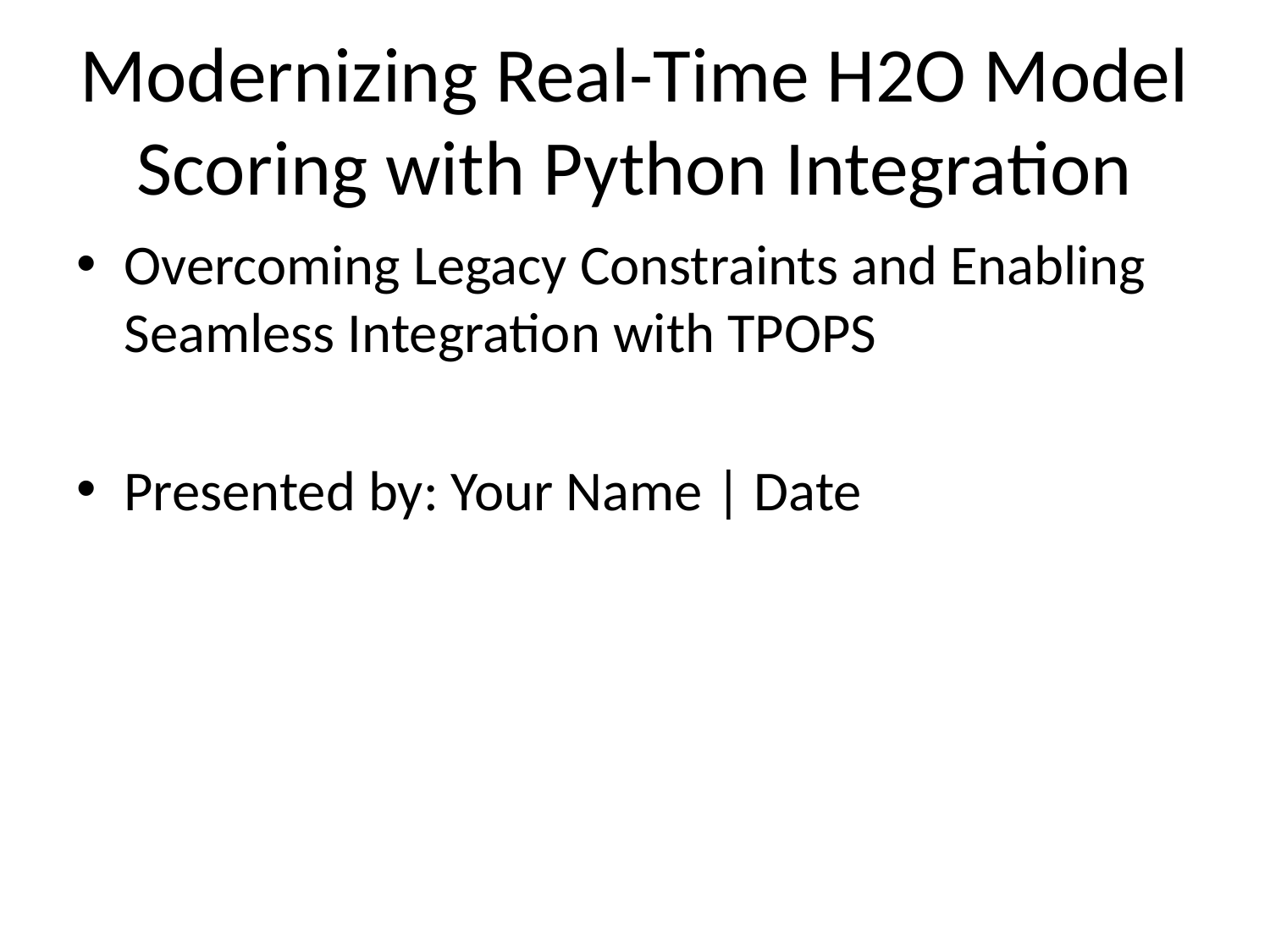

# Modernizing Real-Time H2O Model Scoring with Python Integration
Overcoming Legacy Constraints and Enabling Seamless Integration with TPOPS

Presented by: Your Name | Date